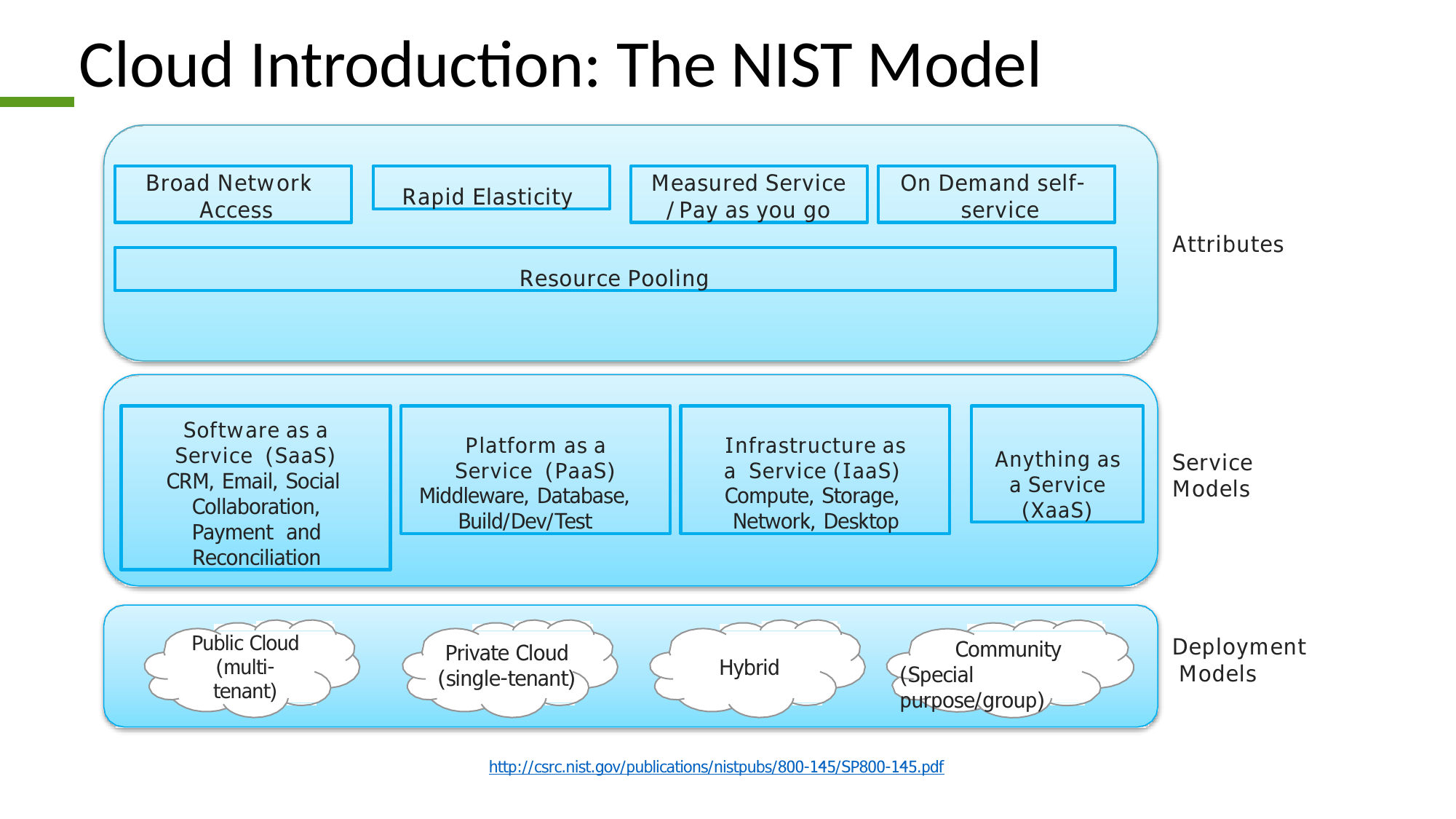

# Cloud Introduction: The NIST Model

Broad Network  Access
Rapid Elasticity
On Demand self-  service
Measured Service
/Pay as you go
Attributes
Resource Pooling

Software as a Service  (SaaS)
CRM, Email, Social  Collaboration, Payment  and Reconciliation

Platform as a Service  (PaaS)
Middleware, Database,
Build/Dev/Test

Infrastructure as a  Service (IaaS)  Compute, Storage,  Network, Desktop

Anything as  a Service  (XaaS)
Service
Models

Public Cloud  (multi-  tenant)

Deployment  Models

Community  (Special purpose/group)
Private Cloud  (single-tenant)
Hybrid

http://csrc.nist.gov/publications/nistpubs/800-145/SP800-145.pdf